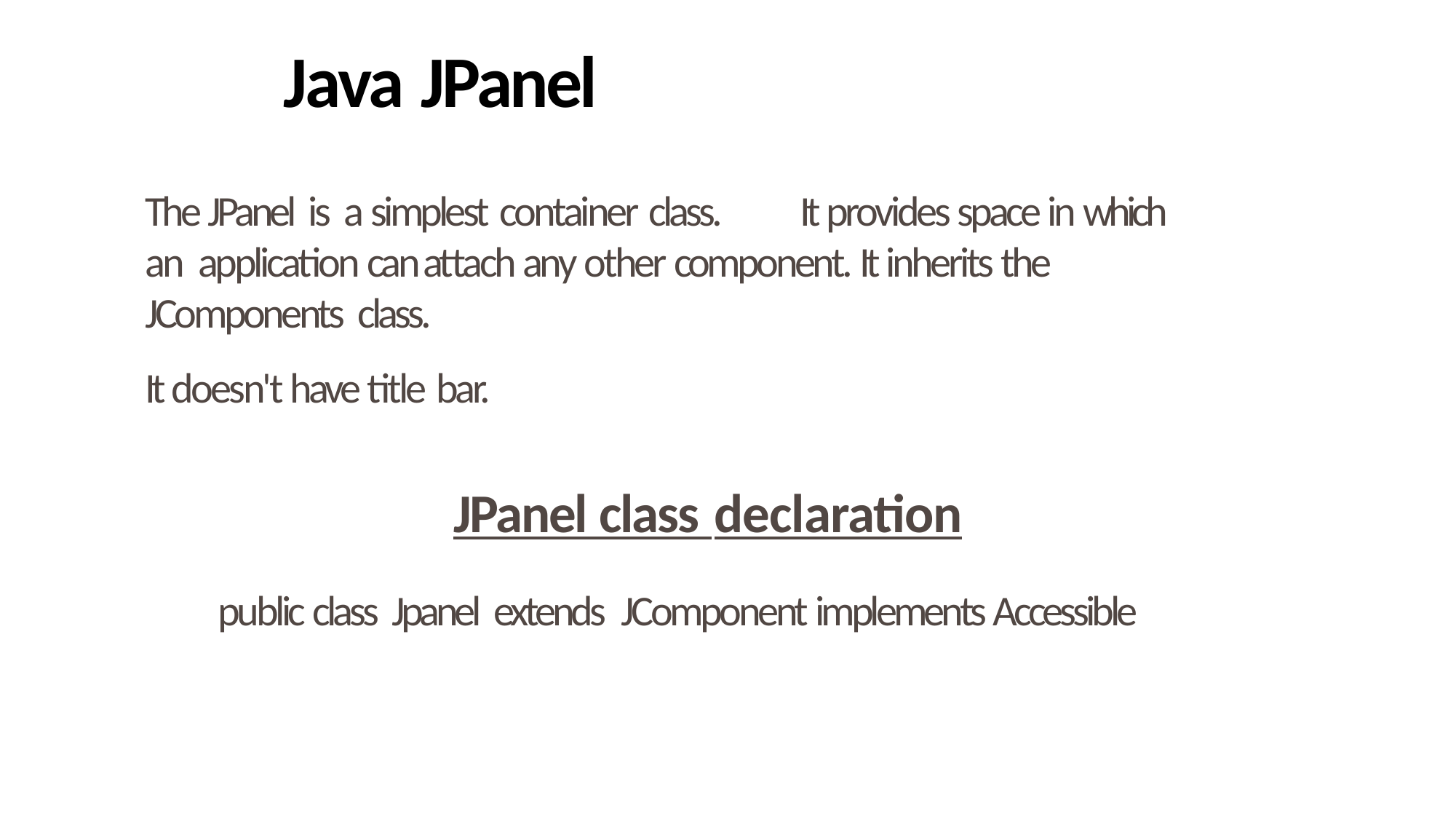

# Java JPanel
The JPanel  is  a simplest container class.	It provides space in which an  application can attach any other component. It inherits the JComponents  class.
It doesn't have title bar.

JPanel class declaration
public class  Jpanel  extends  JComponent implements Accessible